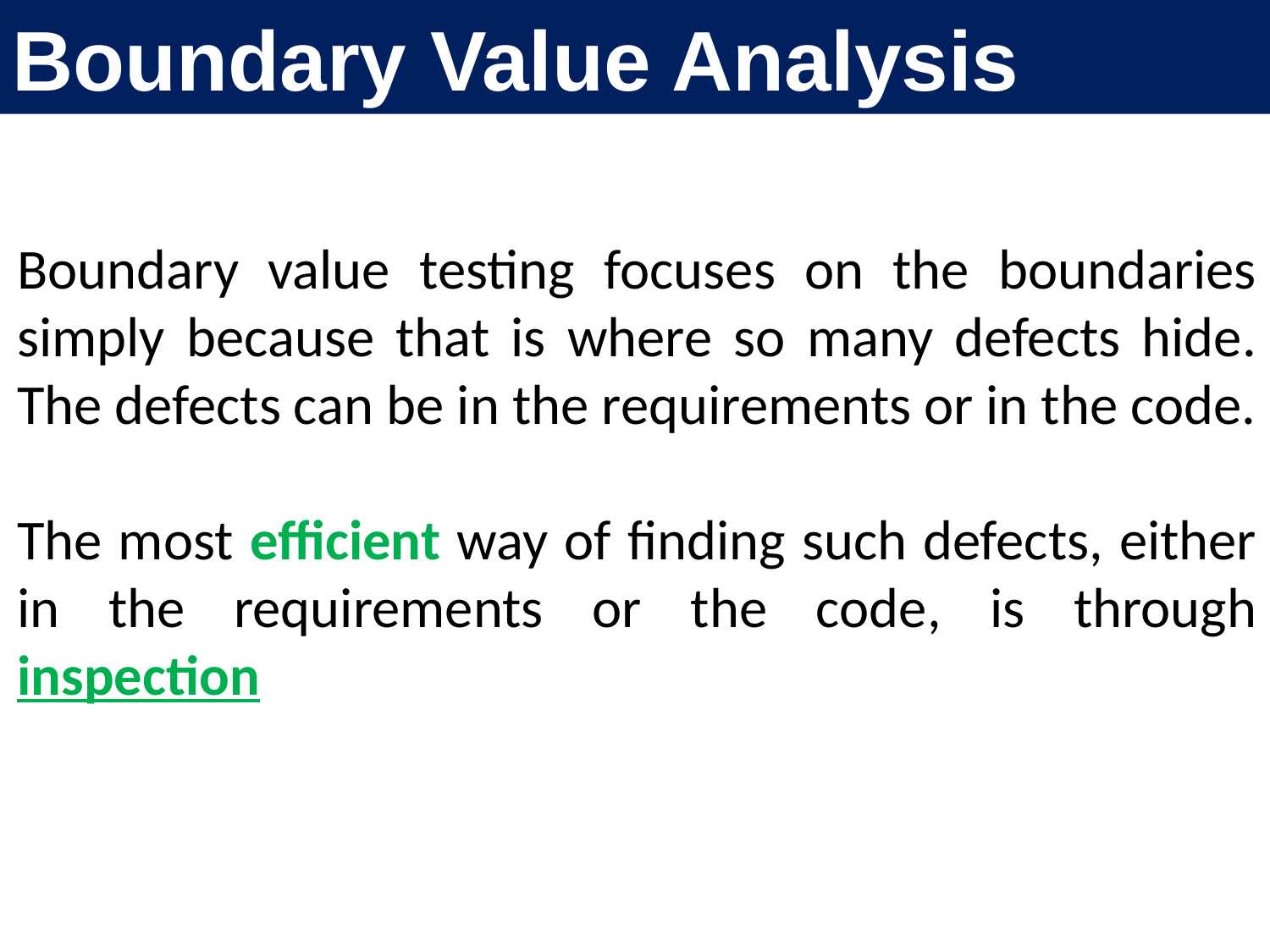

Boundary Value Analysis

Boundary value testing focuses on the boundaries simply because that is where so many defects hide. The defects can be in the requirements or in the code.

The most efficient way of finding such defects, either in the requirements or the code, is through inspection